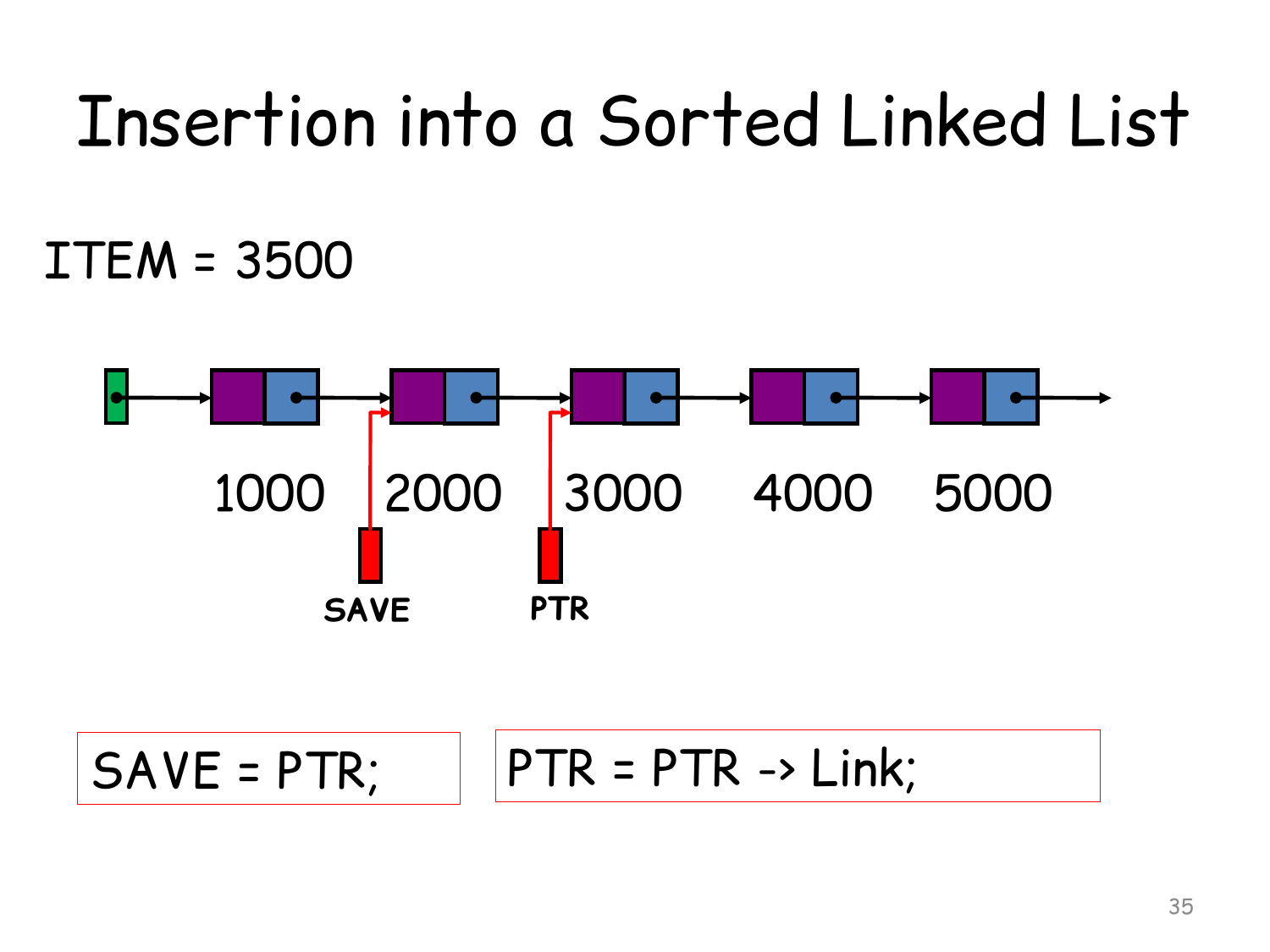

# Insertion into a Sorted Linked List
ITEM = 3500

SAVE

PTR
1000
2000
3000
4000
5000
PTR = PTR -> Link;
SAVE = PTR;
35